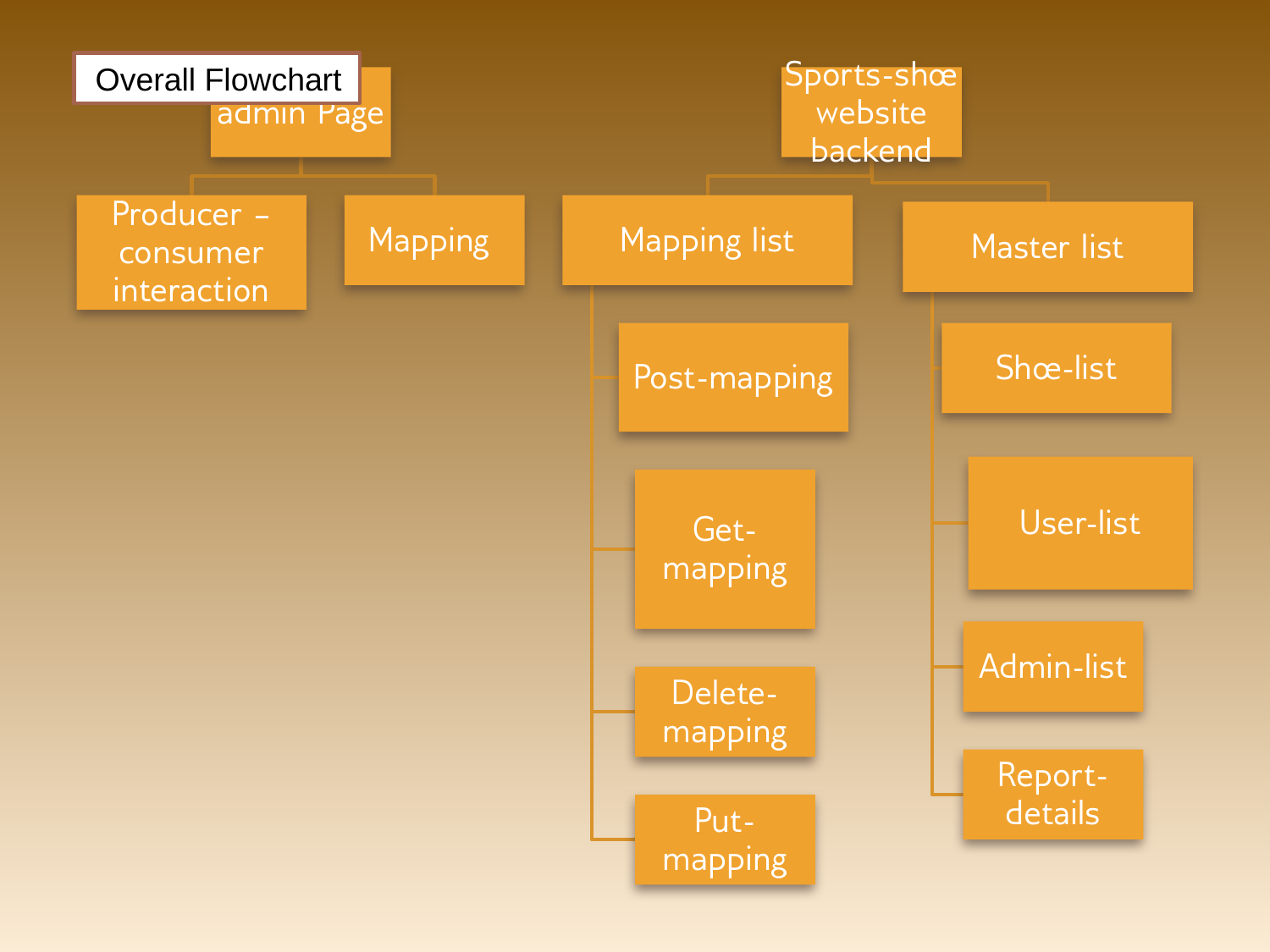

Overall Flowchart
admin Page
Producer –consumer interaction
Mapping
Sports-shoe website backend
Mapping list
Post-mapping
Get-mapping
Delete-mapping
Put-mapping
Master list
Shoe-list
User-list
Admin-list
Report-details